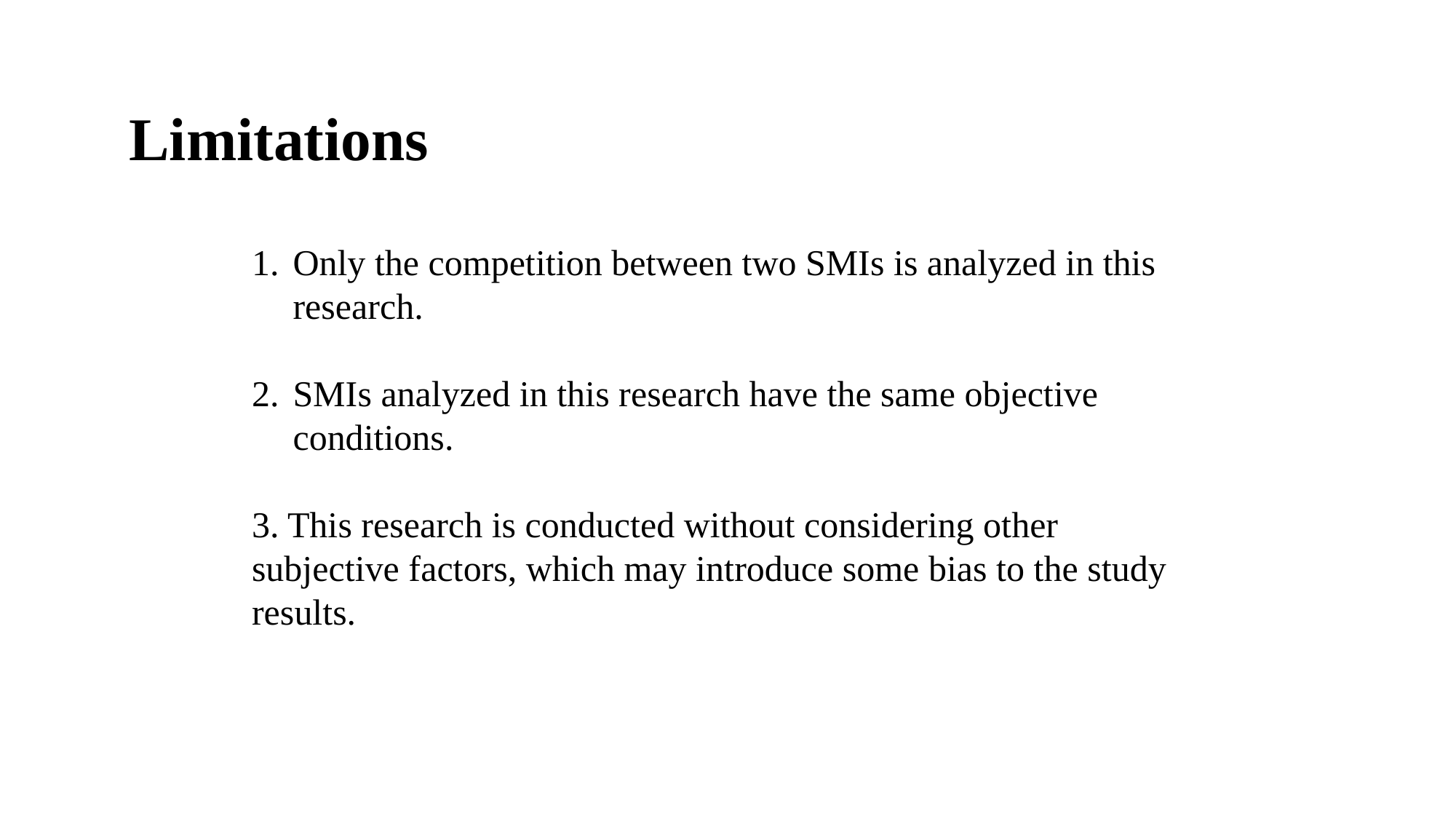

Limitations
Only the competition between two SMIs is analyzed in this research.

SMIs analyzed in this research have the same objective conditions.

3. This research is conducted without considering other subjective factors, which may introduce some bias to the study results.